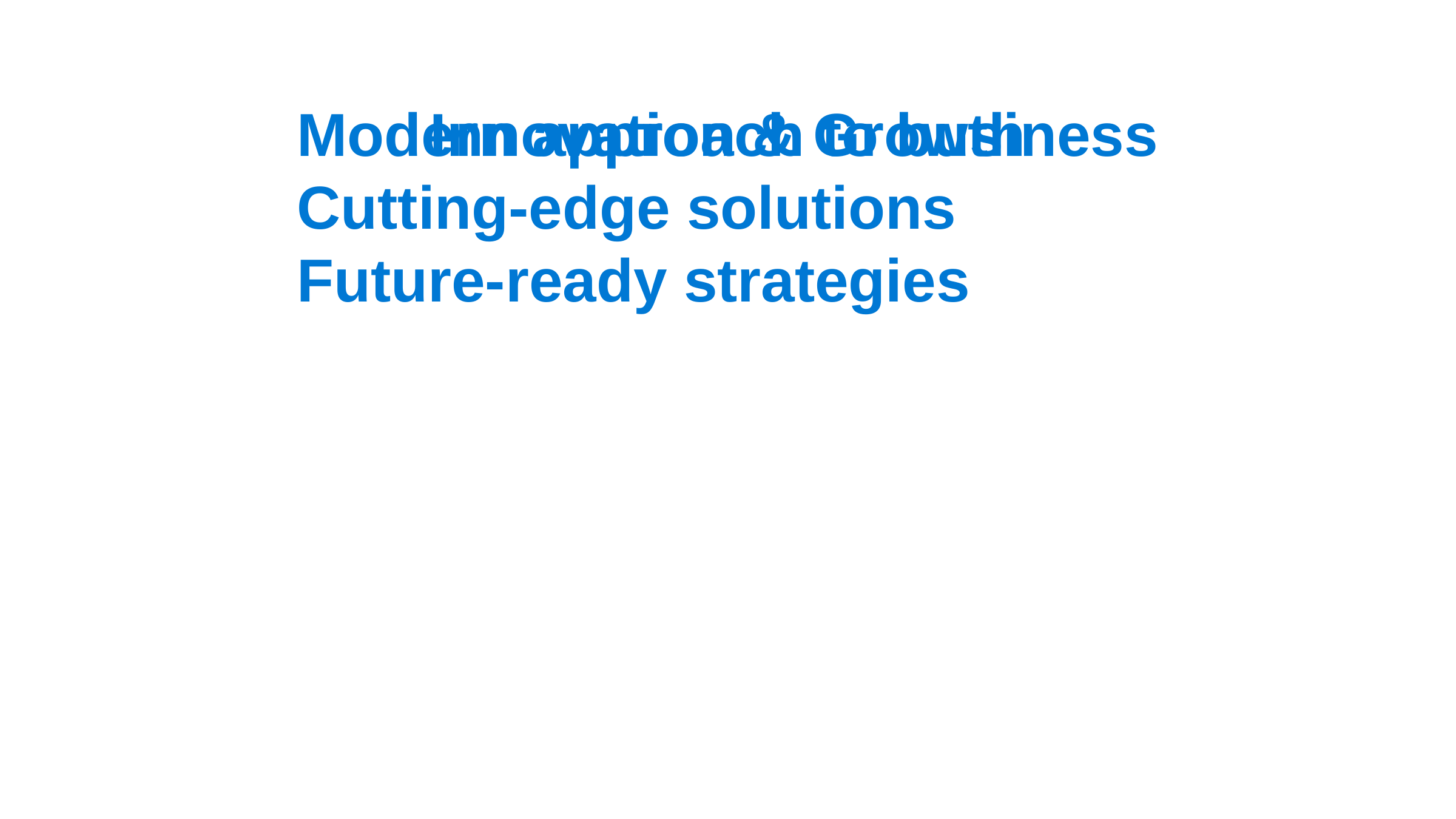

Innovation & Growth
Modern approach to business
Cutting-edge solutions
Future-ready strategies